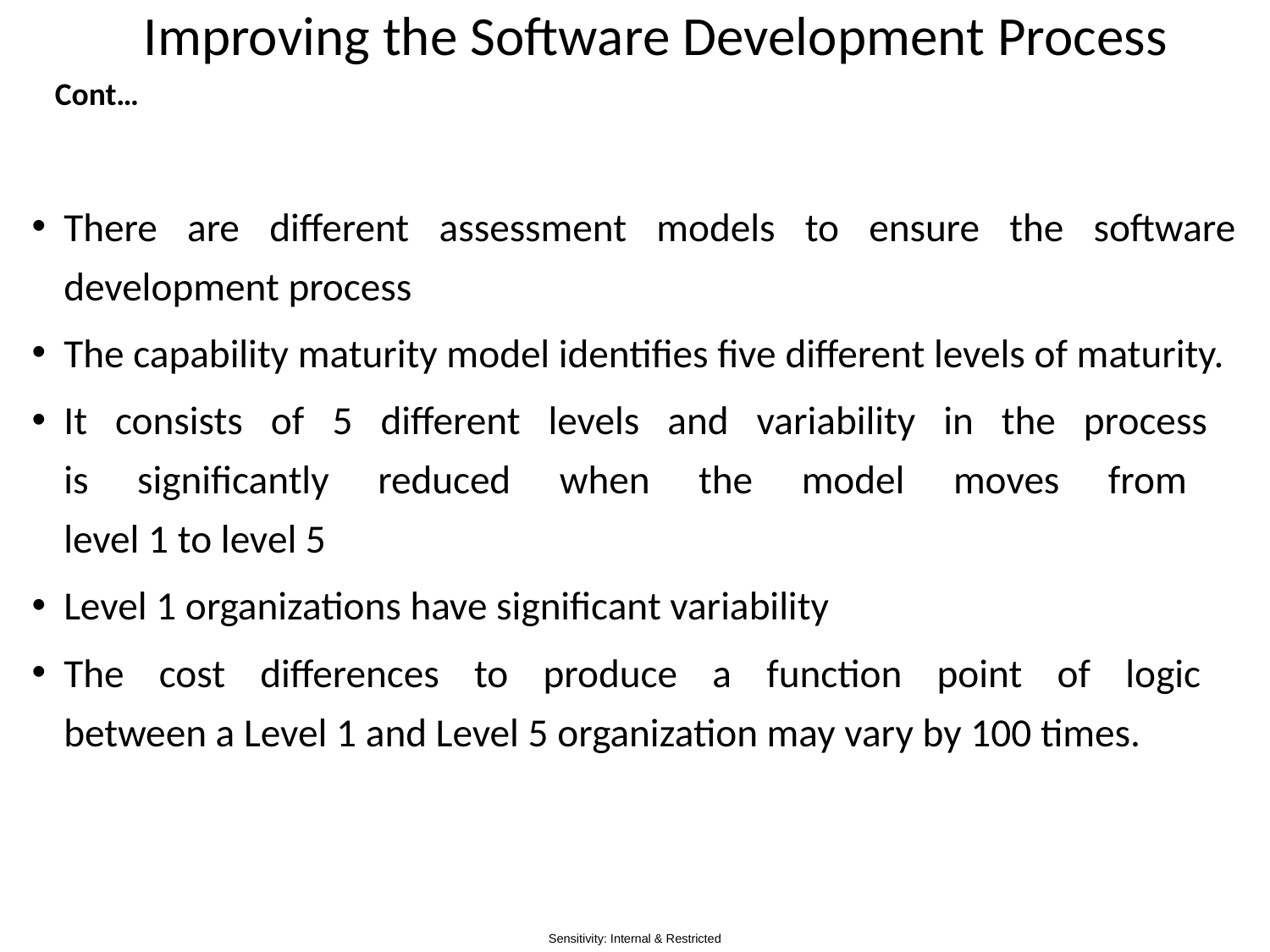

# Improving the Software Development Process
Cont…
There are different assessment models to ensure the software development process
The capability maturity model identifies five different levels of maturity.
It consists of 5 different levels and variability in the process
is significantly reduced when the model moves from
level 1 to level 5
Level 1 organizations have significant variability
The cost differences to produce a function point of logic
between a Level 1 and Level 5 organization may vary by 100 times.